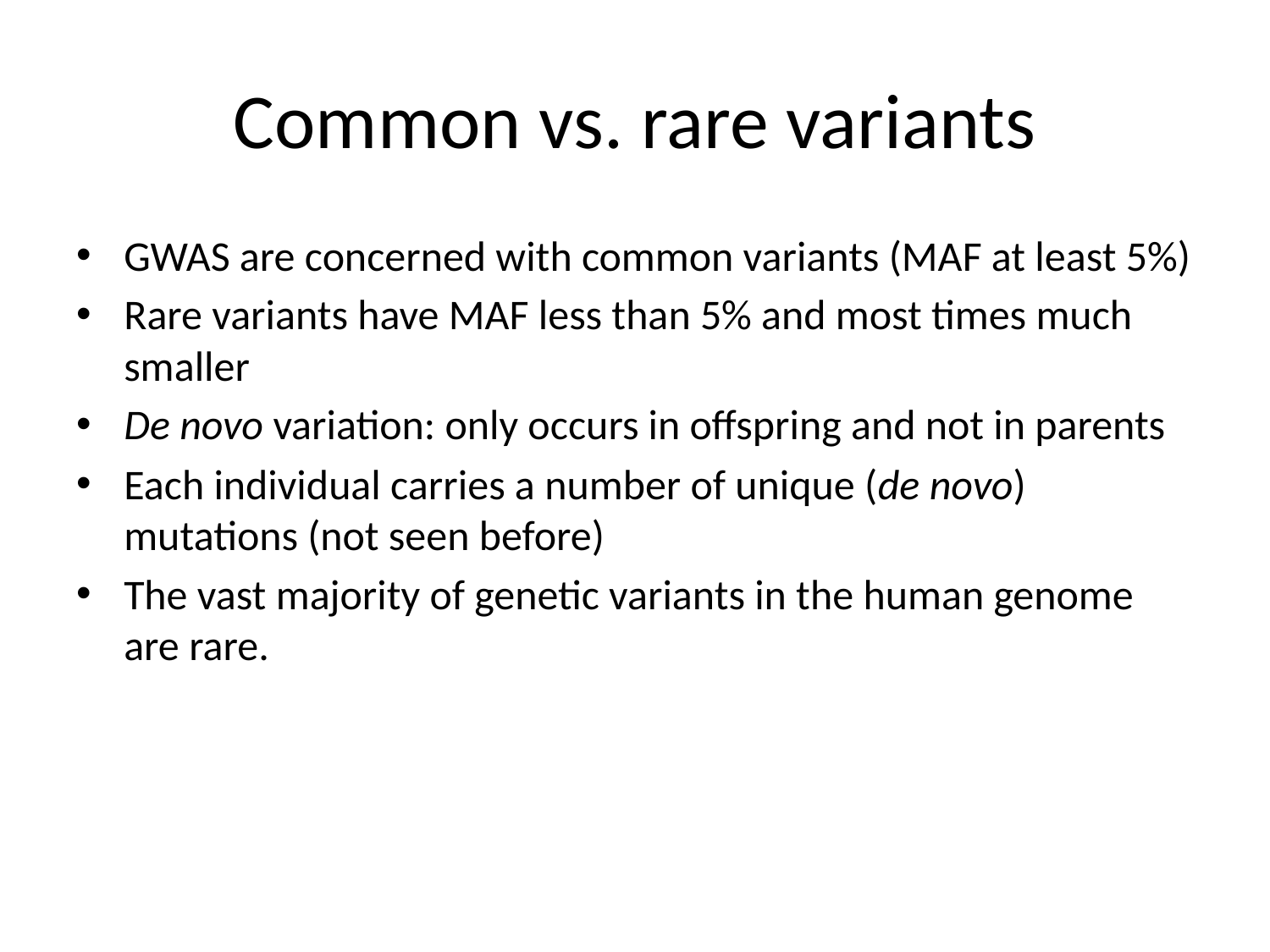

# Common vs. rare variants
GWAS are concerned with common variants (MAF at least 5%)
Rare variants have MAF less than 5% and most times much smaller
De novo variation: only occurs in offspring and not in parents
Each individual carries a number of unique (de novo) mutations (not seen before)
The vast majority of genetic variants in the human genome are rare.